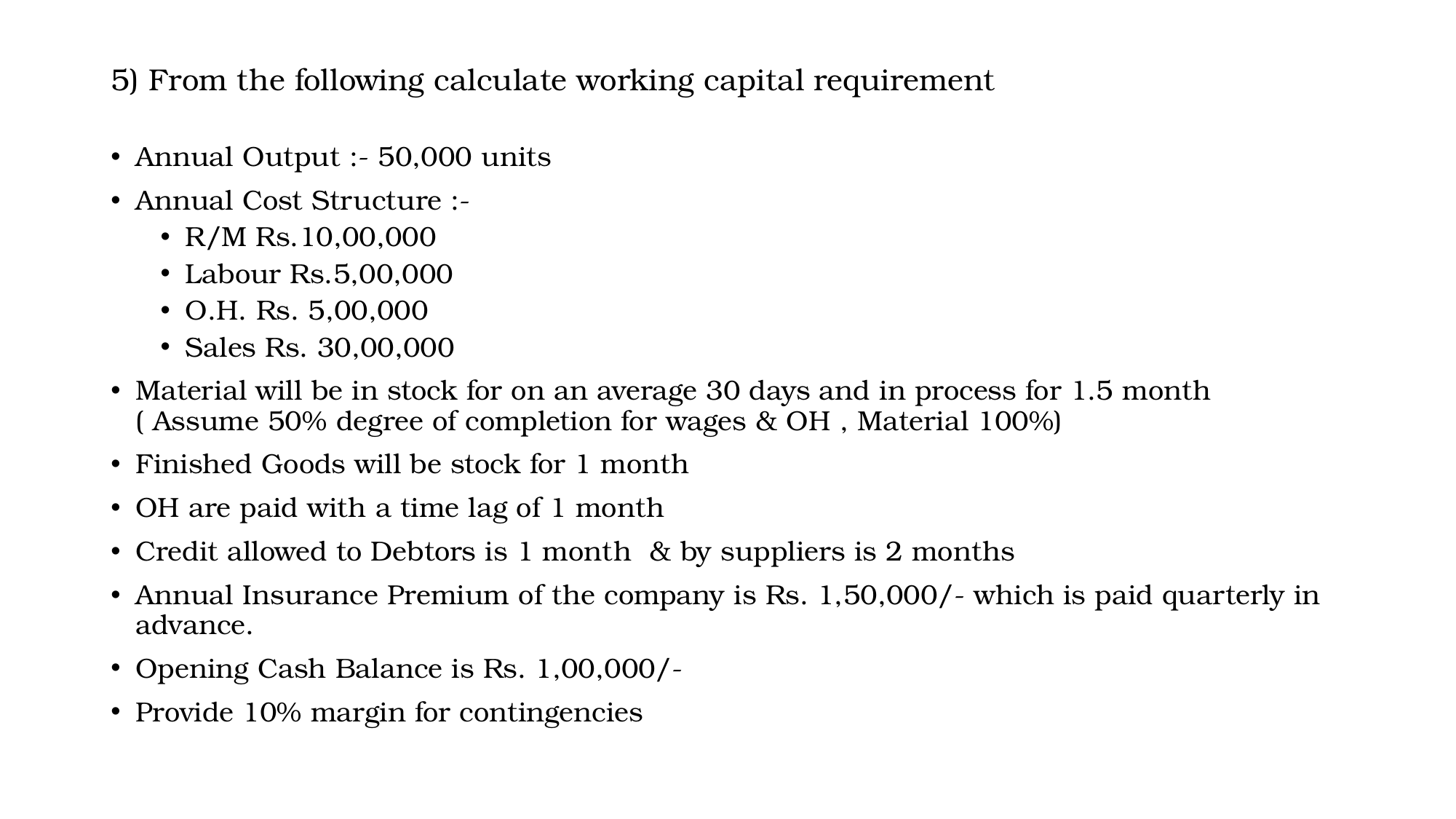

# 5) From the following calculate working capital requirement
Annual Output :- 50,000 units
Annual Cost Structure :-
R/M Rs.10,00,000
Labour Rs.5,00,000
O.H. Rs. 5,00,000
Sales Rs. 30,00,000
Material will be in stock for on an average 30 days and in process for 1.5 month ( Assume 50% degree of completion for wages & OH , Material 100%)
Finished Goods will be stock for 1 month
OH are paid with a time lag of 1 month
Credit allowed to Debtors is 1 month  & by suppliers is 2 months
Annual Insurance Premium of the company is Rs. 1,50,000/- which is paid quarterly in advance.
Opening Cash Balance is Rs. 1,00,000/-
Provide 10% margin for contingencies